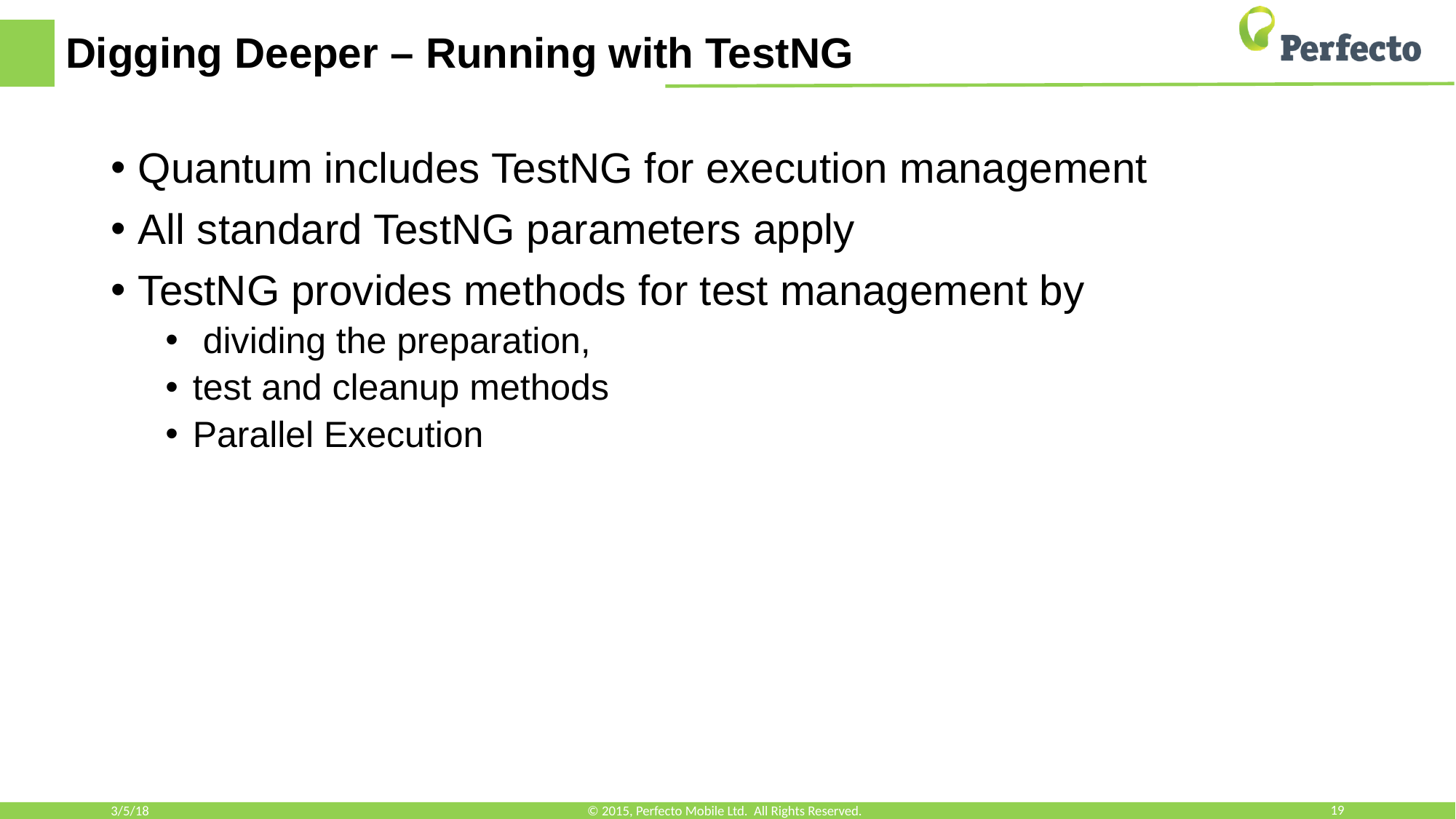

# Digging Deeper – Running with TestNG
Quantum includes TestNG for execution management
All standard TestNG parameters apply
TestNG provides methods for test management by
 dividing the preparation,
test and cleanup methods
Parallel Execution
3/5/18
© 2015, Perfecto Mobile Ltd.  All Rights Reserved.
19